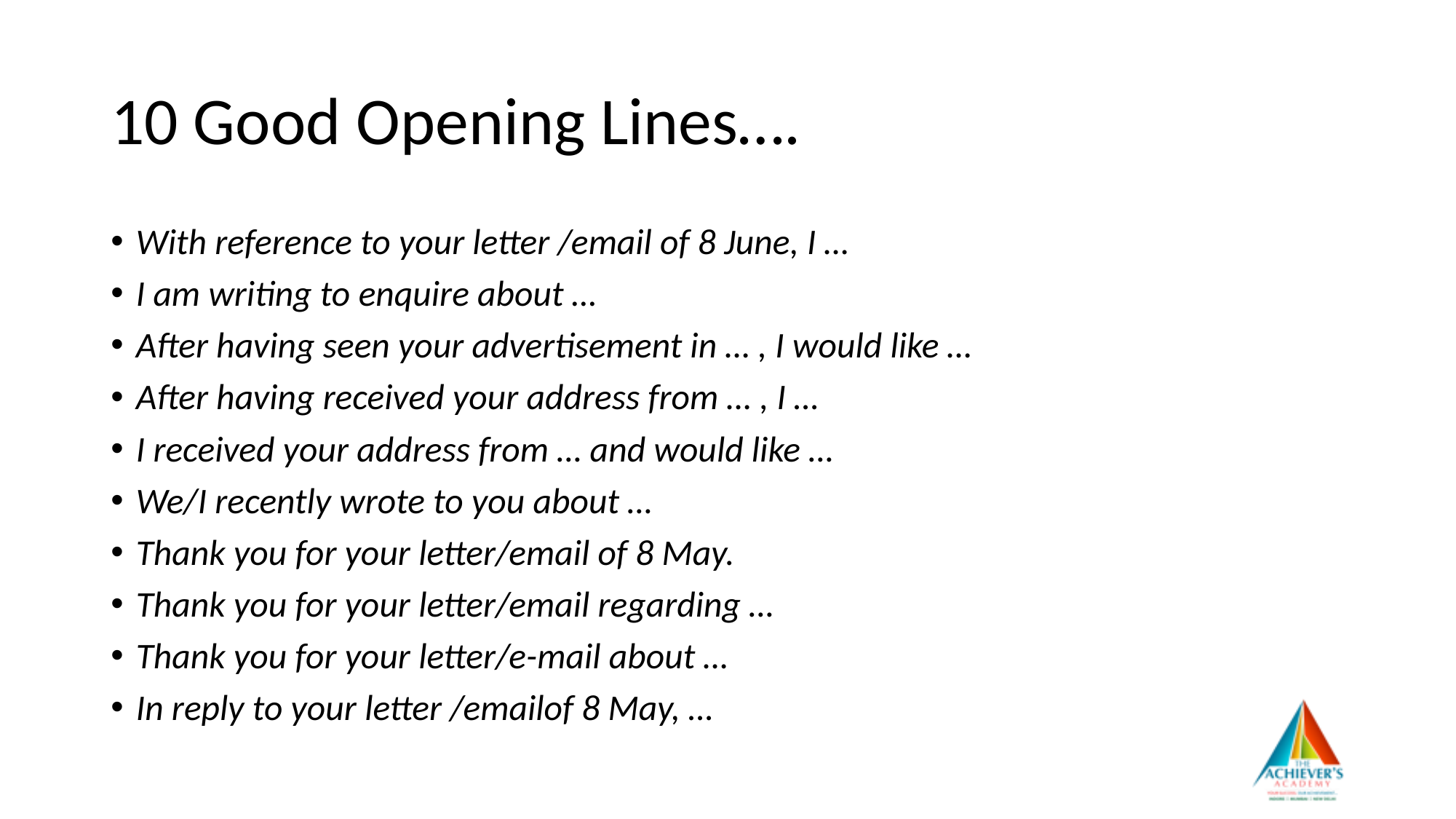

# 10 Good Opening Lines….
With reference to your letter /email of 8 June, I …
I am writing to enquire about …
After having seen your advertisement in … , I would like …
After having received your address from … , I …
I received your address from … and would like …
We/I recently wrote to you about …
Thank you for your letter/email of 8 May.
Thank you for your letter/email regarding …
Thank you for your letter/e-mail about …
In reply to your letter /emailof 8 May, …